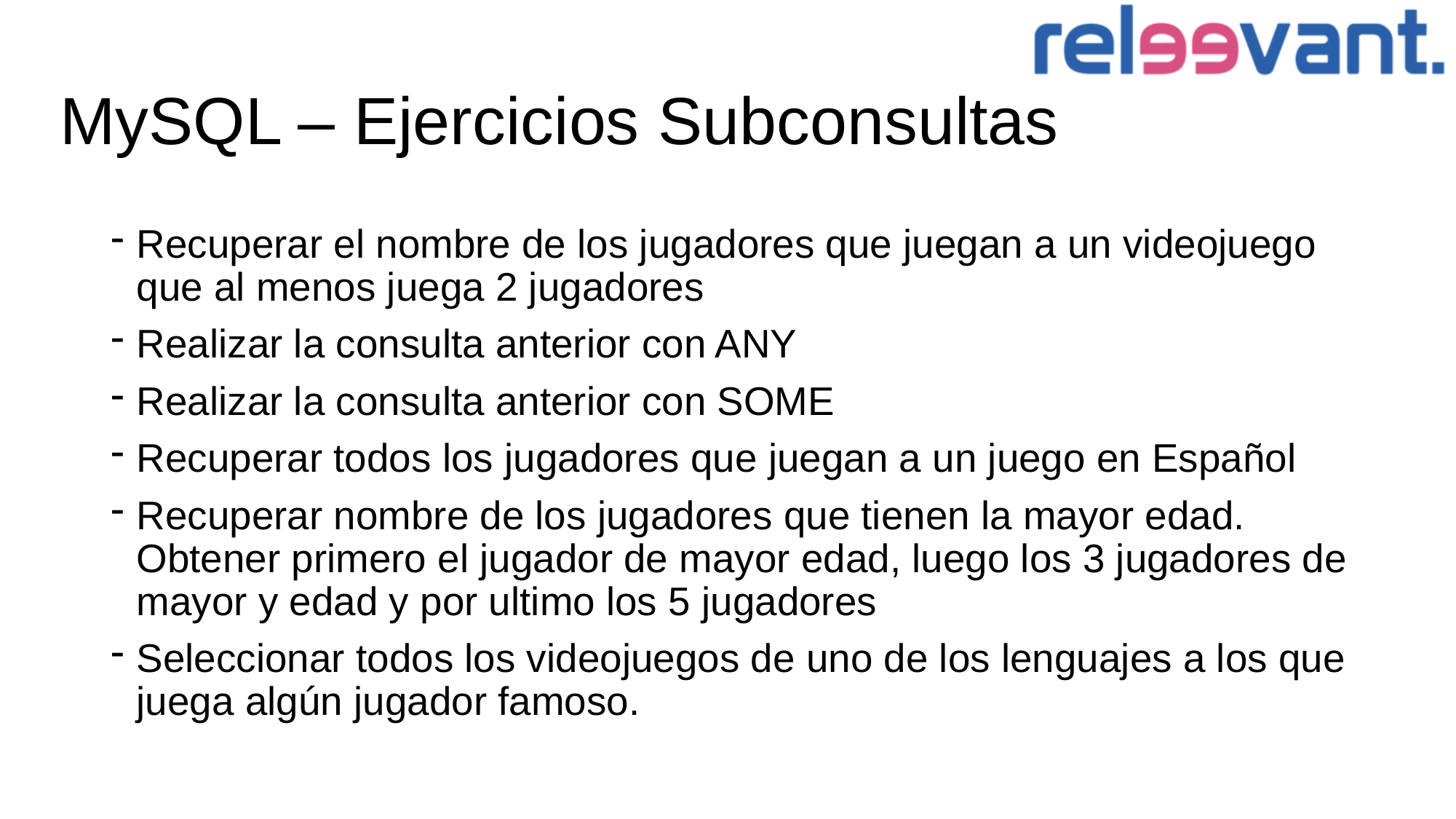

# MySQL – Ejercicios Subconsultas
Recuperar el nombre de los jugadores que juegan a un videojuego que al menos juega 2 jugadores
Realizar la consulta anterior con ANY
Realizar la consulta anterior con SOME
Recuperar todos los jugadores que juegan a un juego en Español
Recuperar nombre de los jugadores que tienen la mayor edad. Obtener primero el jugador de mayor edad, luego los 3 jugadores de mayor y edad y por ultimo los 5 jugadores
Seleccionar todos los videojuegos de uno de los lenguajes a los que juega algún jugador famoso.